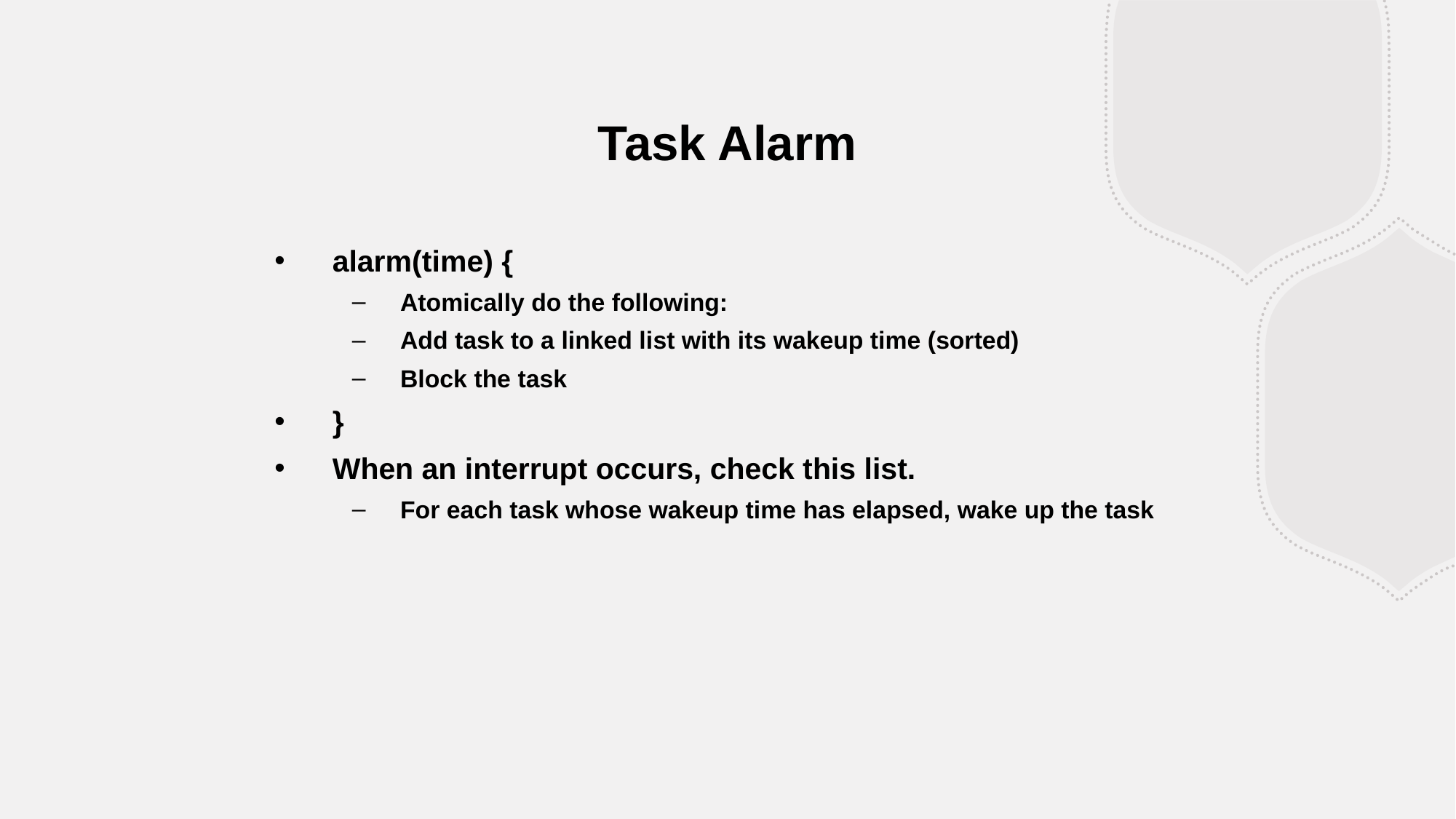

Task Alarm

alarm(time) {
Atomically do the following:
Add task to a linked list with its wakeup time (sorted)
Block the task
}
When an interrupt occurs, check this list.
For each task whose wakeup time has elapsed, wake up the task